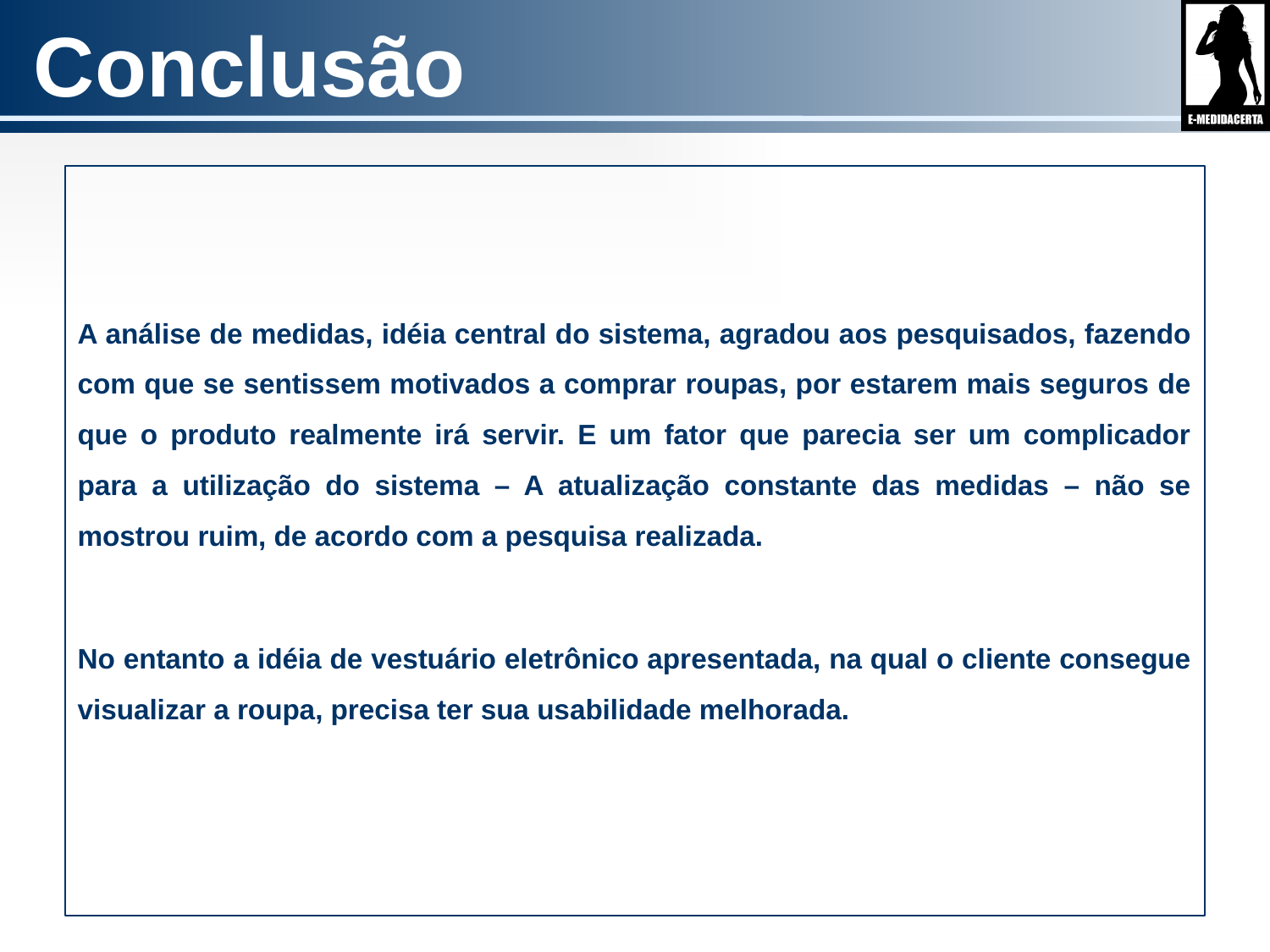

# Conclusão
A análise de medidas, idéia central do sistema, agradou aos pesquisados, fazendo com que se sentissem motivados a comprar roupas, por estarem mais seguros de que o produto realmente irá servir. E um fator que parecia ser um complicador para a utilização do sistema – A atualização constante das medidas – não se mostrou ruim, de acordo com a pesquisa realizada.

No entanto a idéia de vestuário eletrônico apresentada, na qual o cliente consegue visualizar a roupa, precisa ter sua usabilidade melhorada.